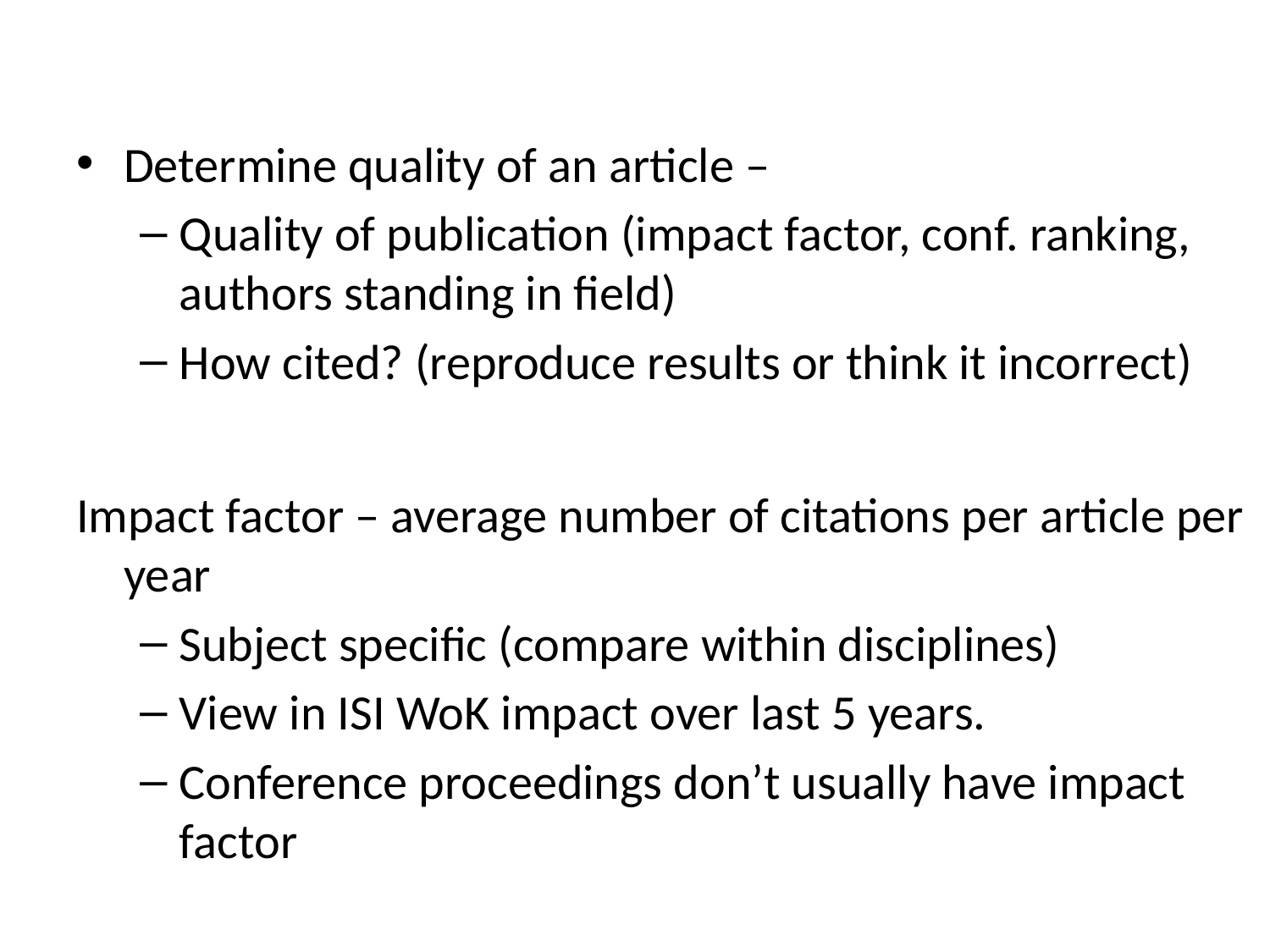

Determine quality of an article –
Quality of publication (impact factor, conf. ranking, authors standing in field)
How cited? (reproduce results or think it incorrect)

Impact factor – average number of citations per article per year
Subject specific (compare within disciplines)
View in ISI WoK impact over last 5 years.
Conference proceedings don’t usually have impact factor